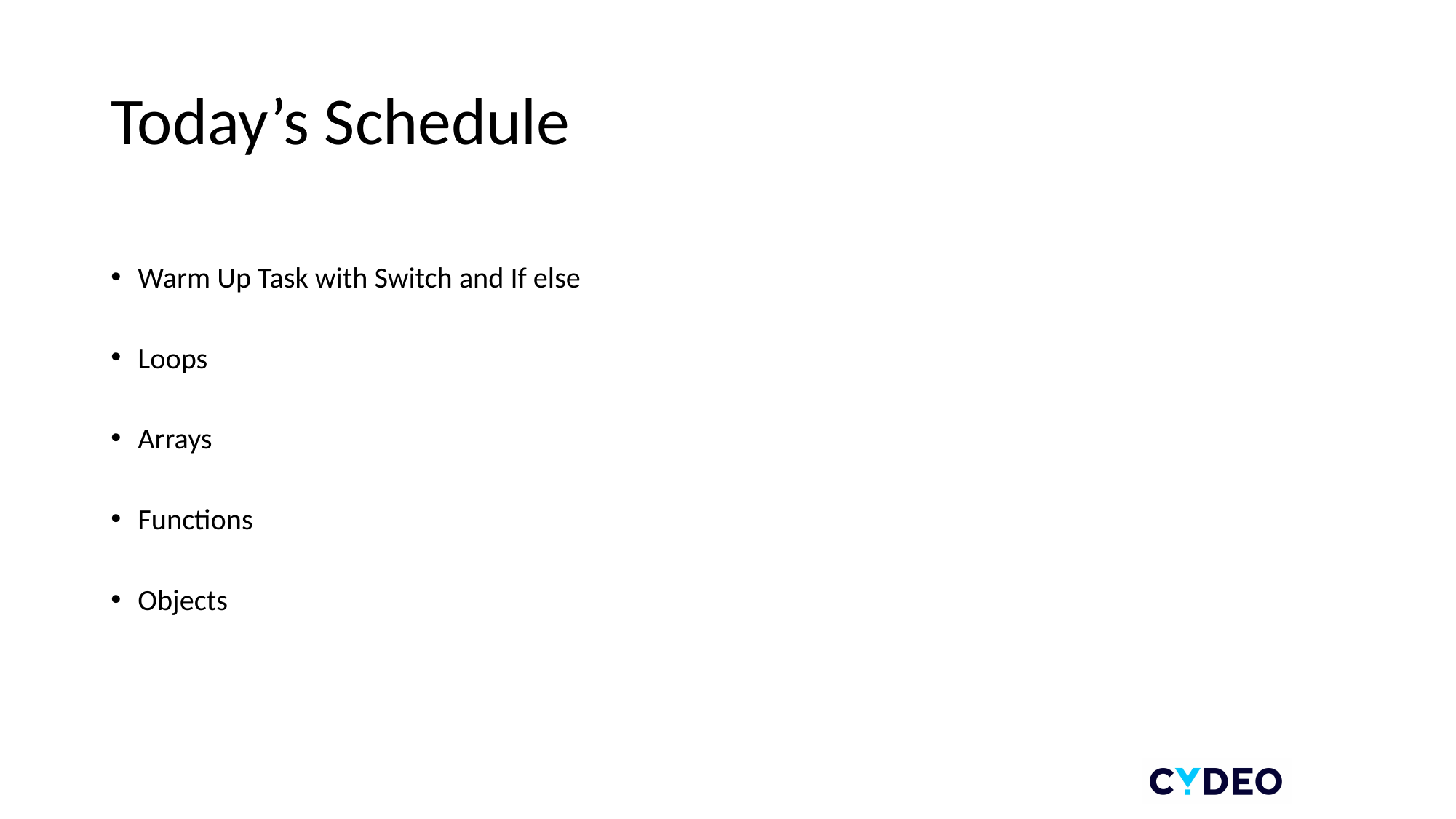

# Today’s Schedule
Warm Up Task with Switch and If else
Loops
Arrays
Functions
Objects